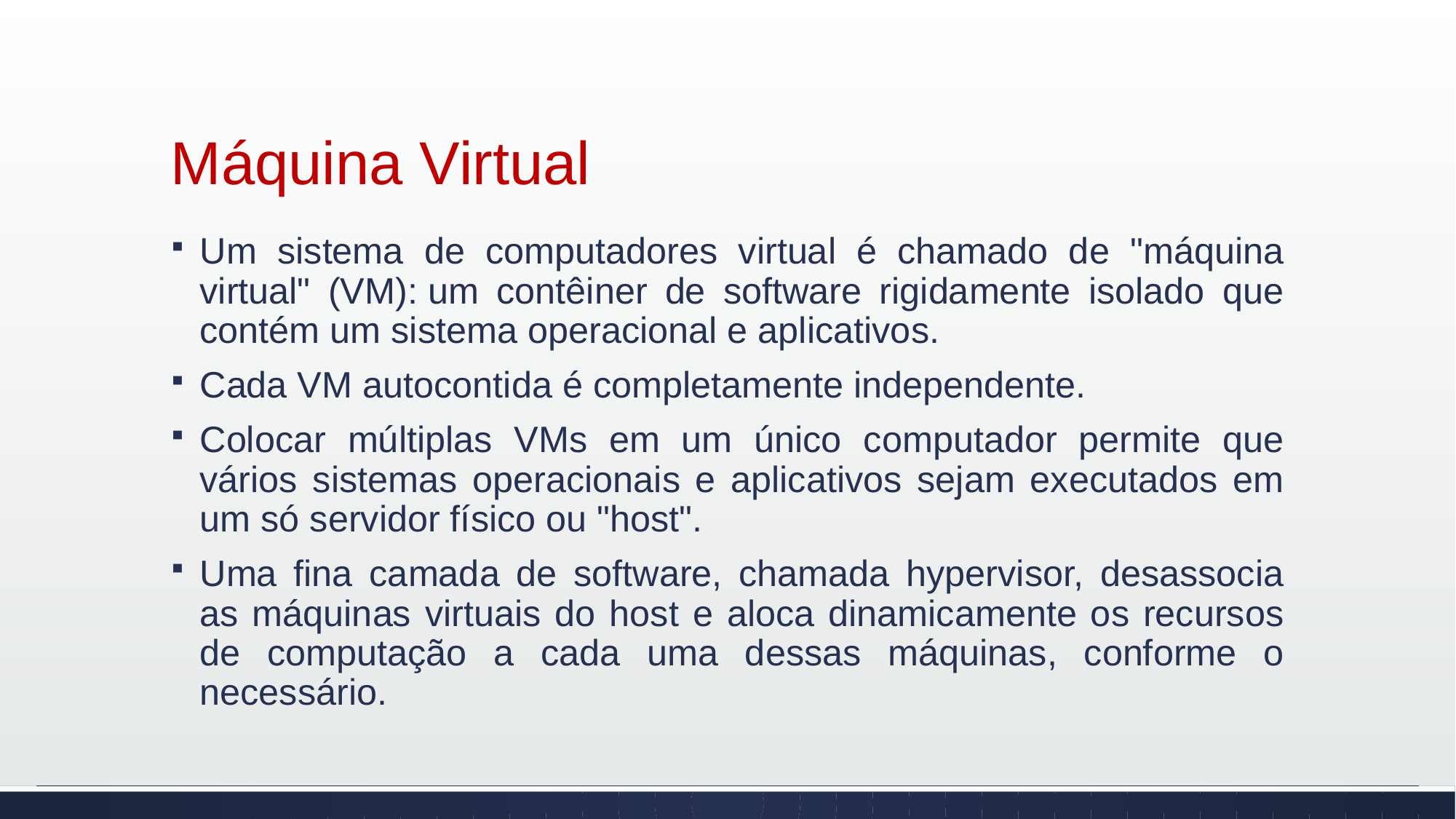

# Máquina Virtual
Um sistema de computadores virtual é chamado de "máquina virtual" (VM): um contêiner de software rigidamente isolado que contém um sistema operacional e aplicativos.
Cada VM autocontida é completamente independente.
Colocar múltiplas VMs em um único computador permite que vários sistemas operacionais e aplicativos sejam executados em um só servidor físico ou "host".
Uma fina camada de software, chamada hypervisor, desassocia as máquinas virtuais do host e aloca dinamicamente os recursos de computação a cada uma dessas máquinas, conforme o necessário.